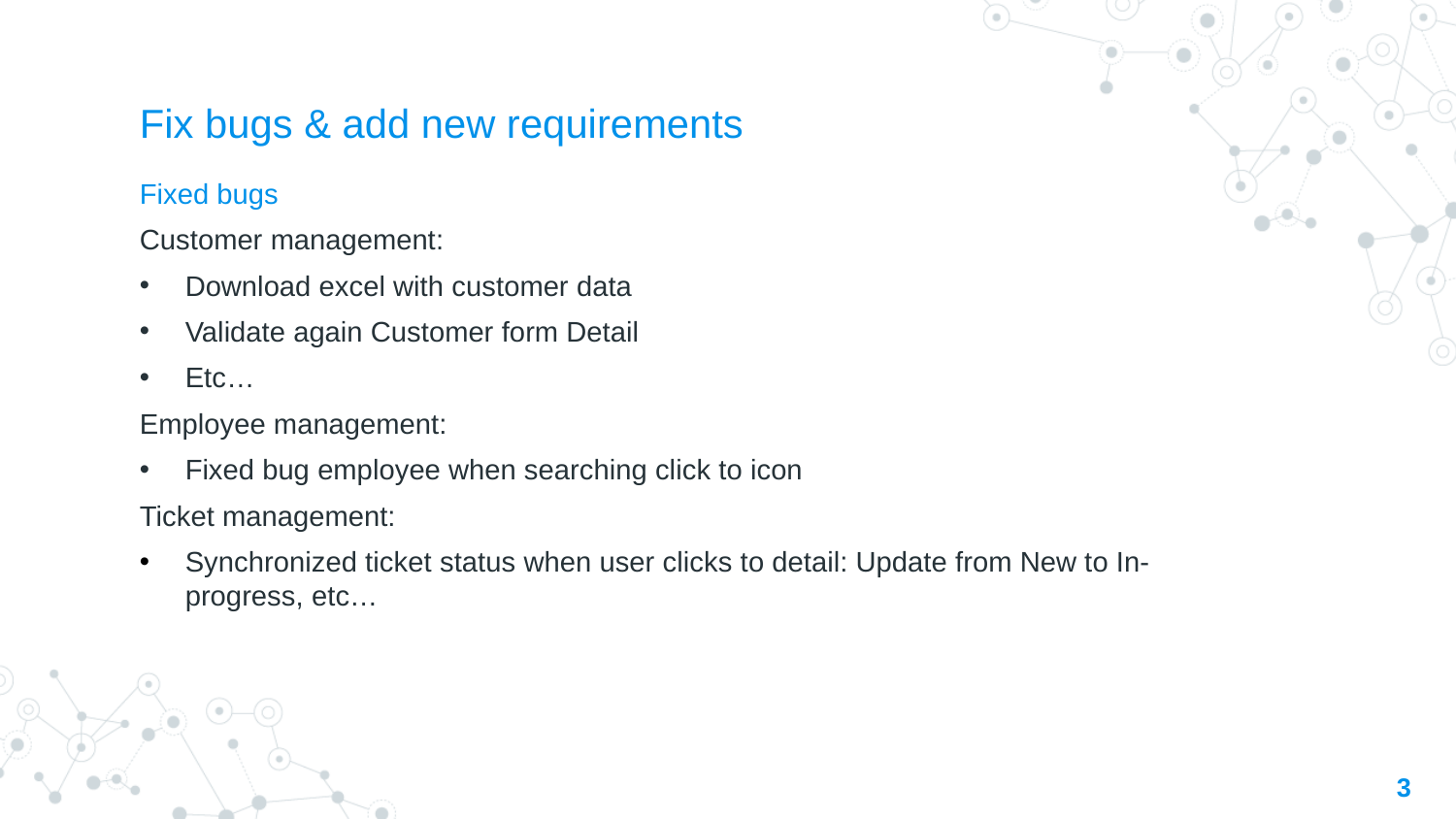

# Fix bugs & add new requirements
Fixed bugs
Customer management:
Download excel with customer data
Validate again Customer form Detail
Etc…
Employee management:
Fixed bug employee when searching click to icon
Ticket management:
Synchronized ticket status when user clicks to detail: Update from New to In-progress, etc…

3